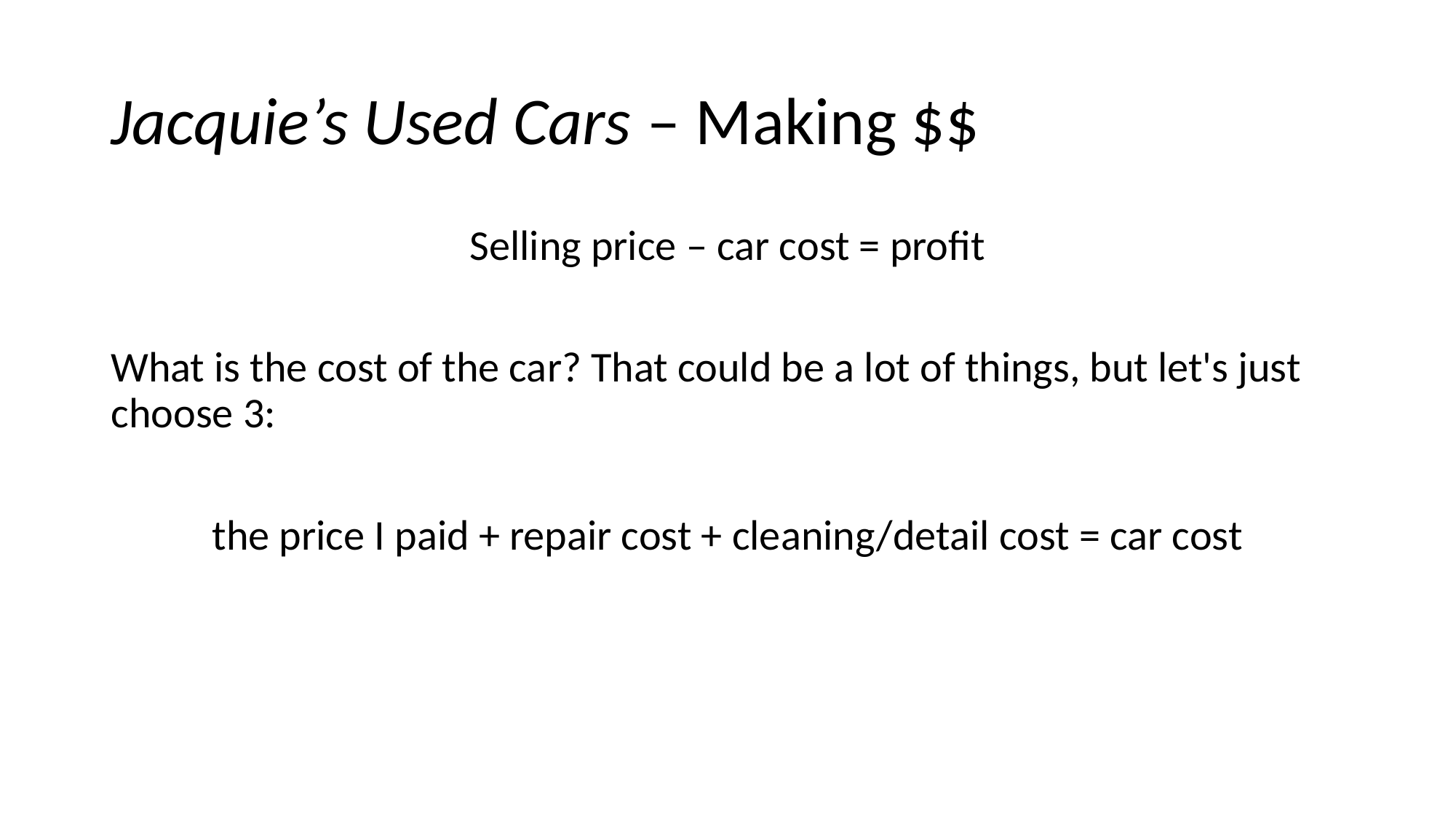

# Jacquie’s Used Cars – Making $$
Selling price – car cost = profit

What is the cost of the car? That could be a lot of things, but let's just choose 3:

the price I paid + repair cost + cleaning/detail cost = car cost